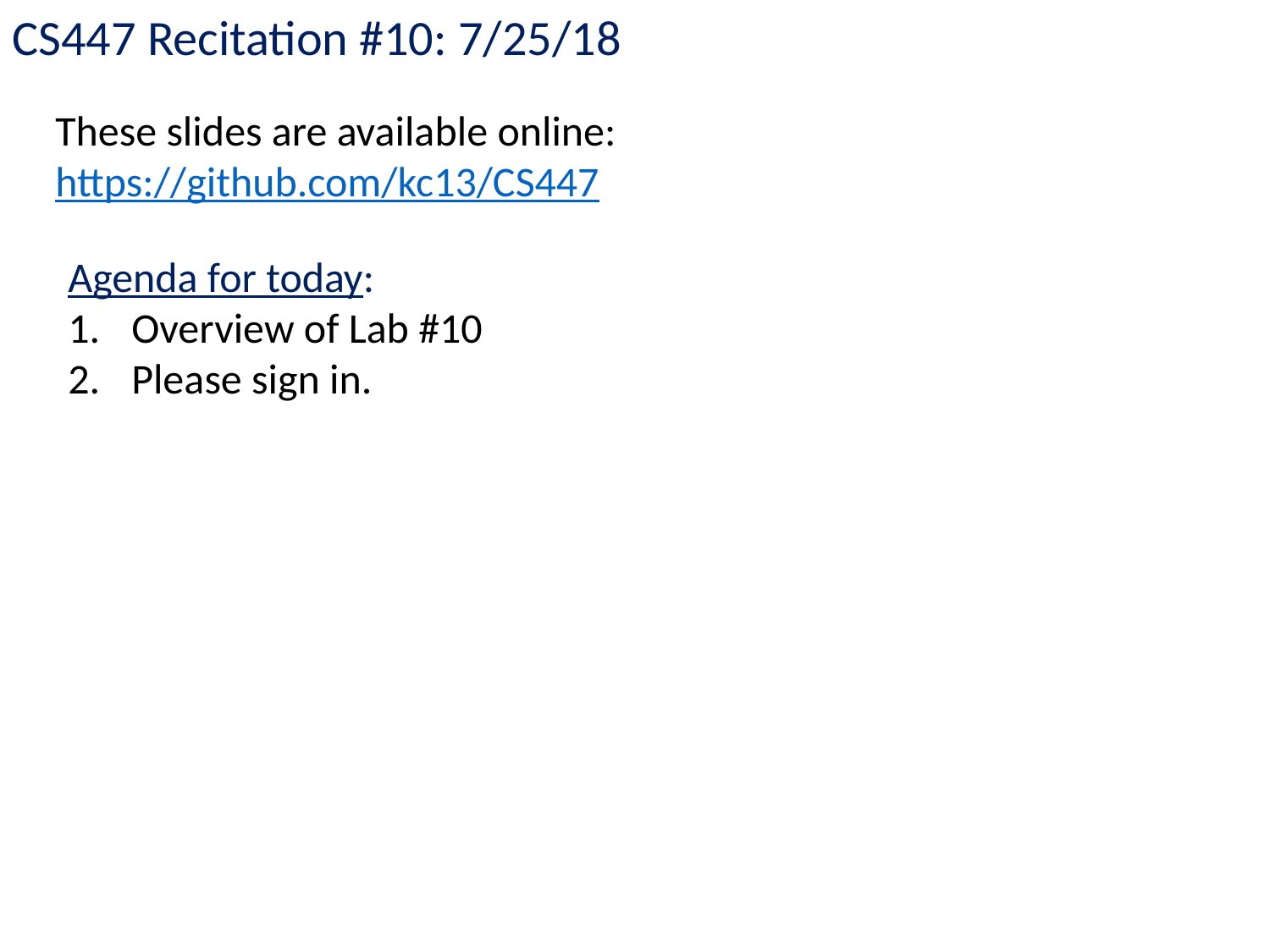

CS447 Recitation #10: 7/25/18
These slides are available online:
https://github.com/kc13/CS447
Agenda for today:
Overview of Lab #10
Please sign in.